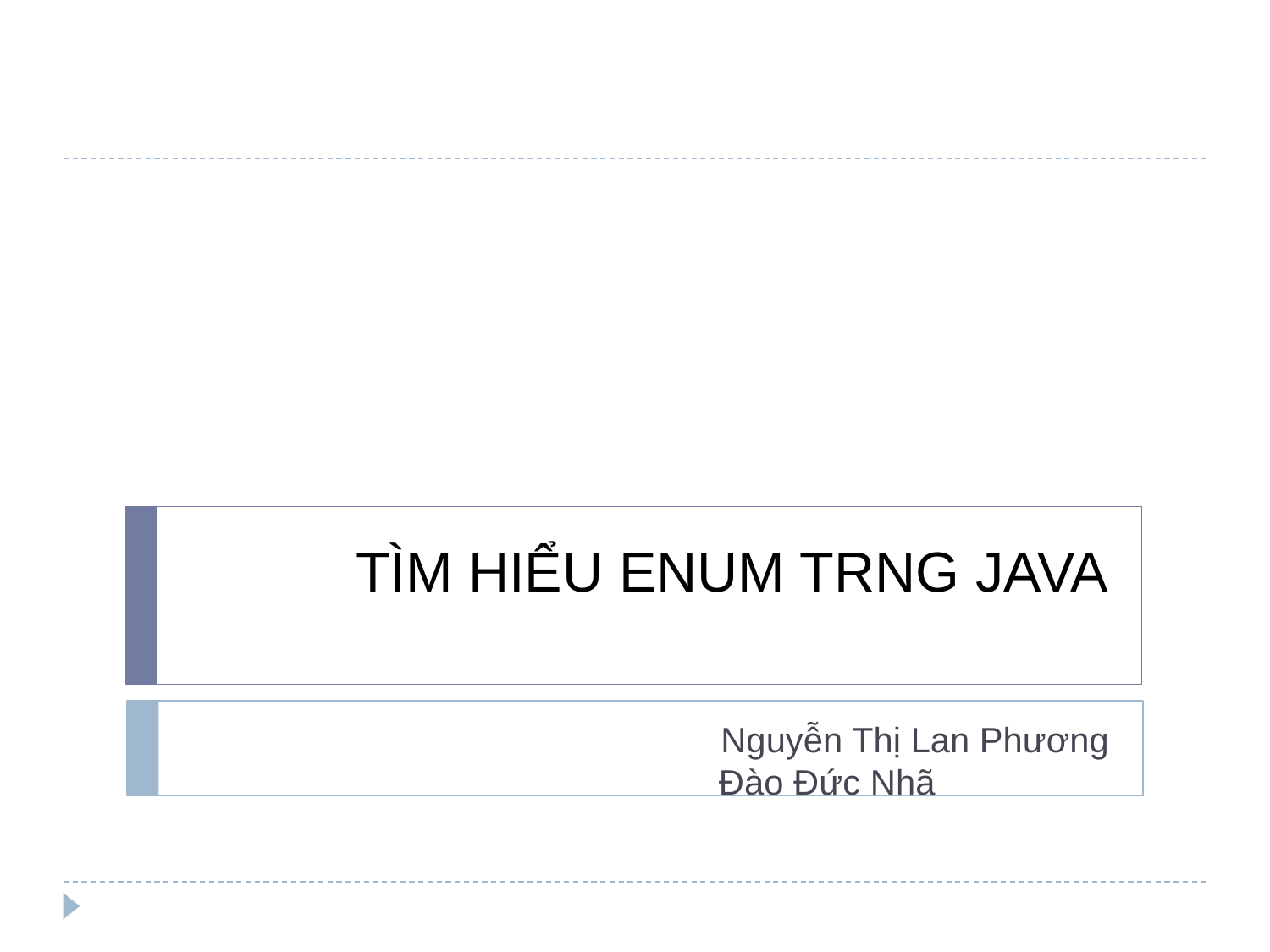

# TÌM HIỂU ENUM TRNG JAVA
Nguyễn Thị Lan Phương
                Đào Đức Nhã